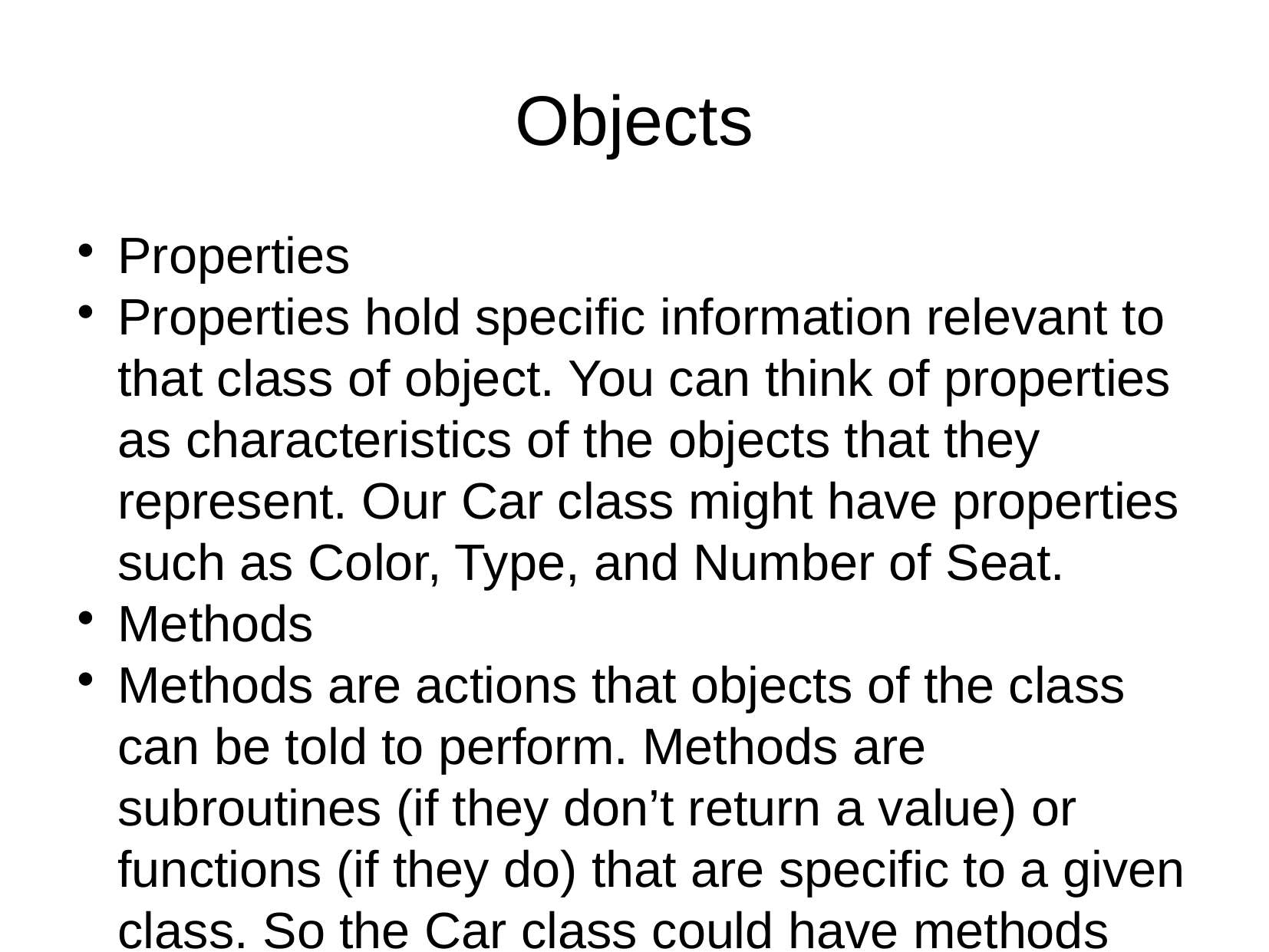

Objects
Properties
Properties hold specific information relevant to that class of object. You can think of properties as characteristics of the objects that they represent. Our Car class might have properties such as Color, Type, and Number of Seat.
Methods
Methods are actions that objects of the class can be told to perform. Methods are subroutines (if they don’t return a value) or functions (if they do) that are specific to a given class. So the Car class could have methods such as run(), and brake().